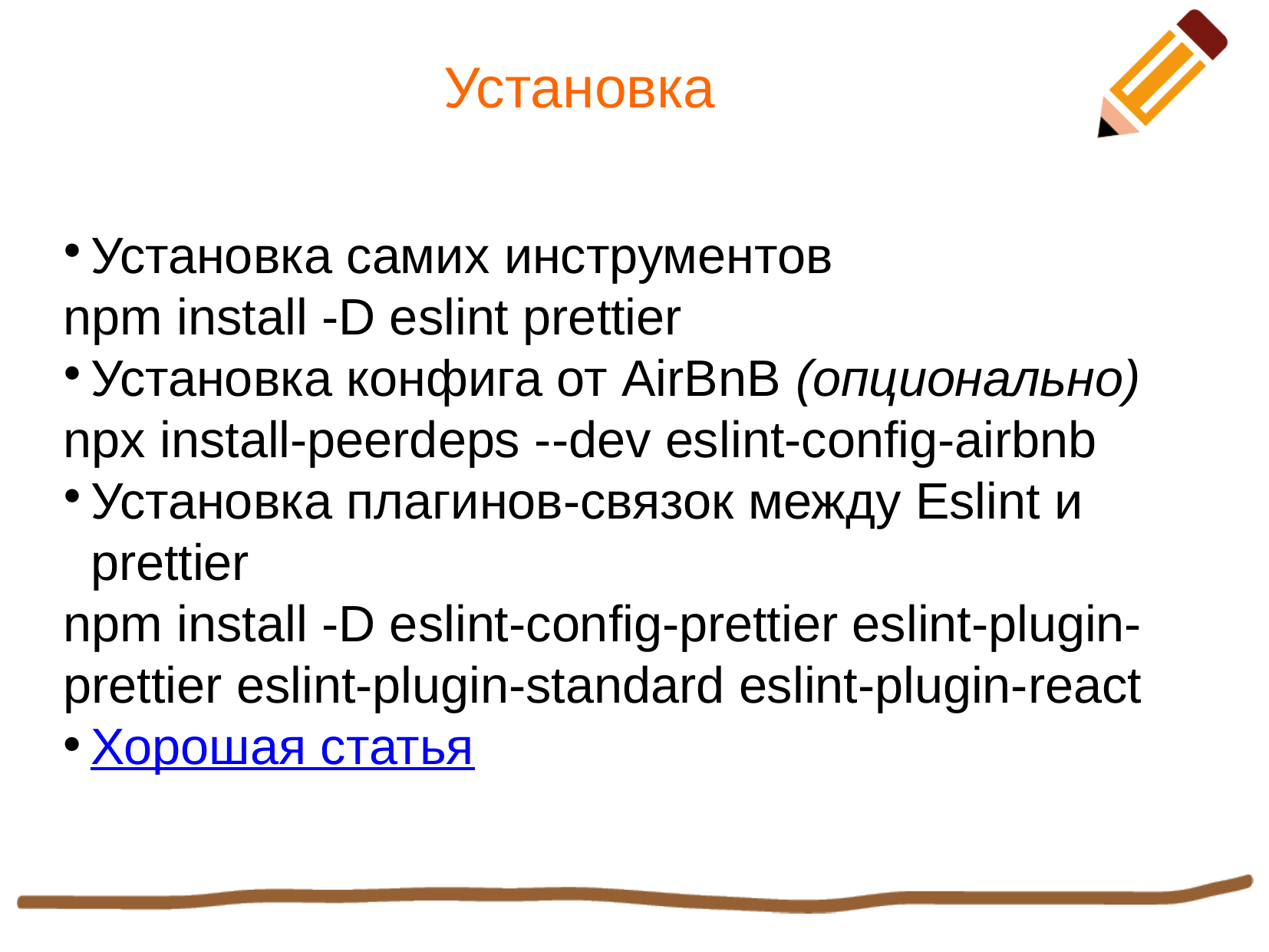

Установка
Установка самих инструментов
npm install -D eslint prettier
Установка конфига от AirBnB (опционально)
npx install-peerdeps --dev eslint-config-airbnb
Установка плагинов-связок между Eslint и prettier
npm install -D eslint-config-prettier eslint-plugin-prettier eslint-plugin-standard eslint-plugin-react
Хорошая статья